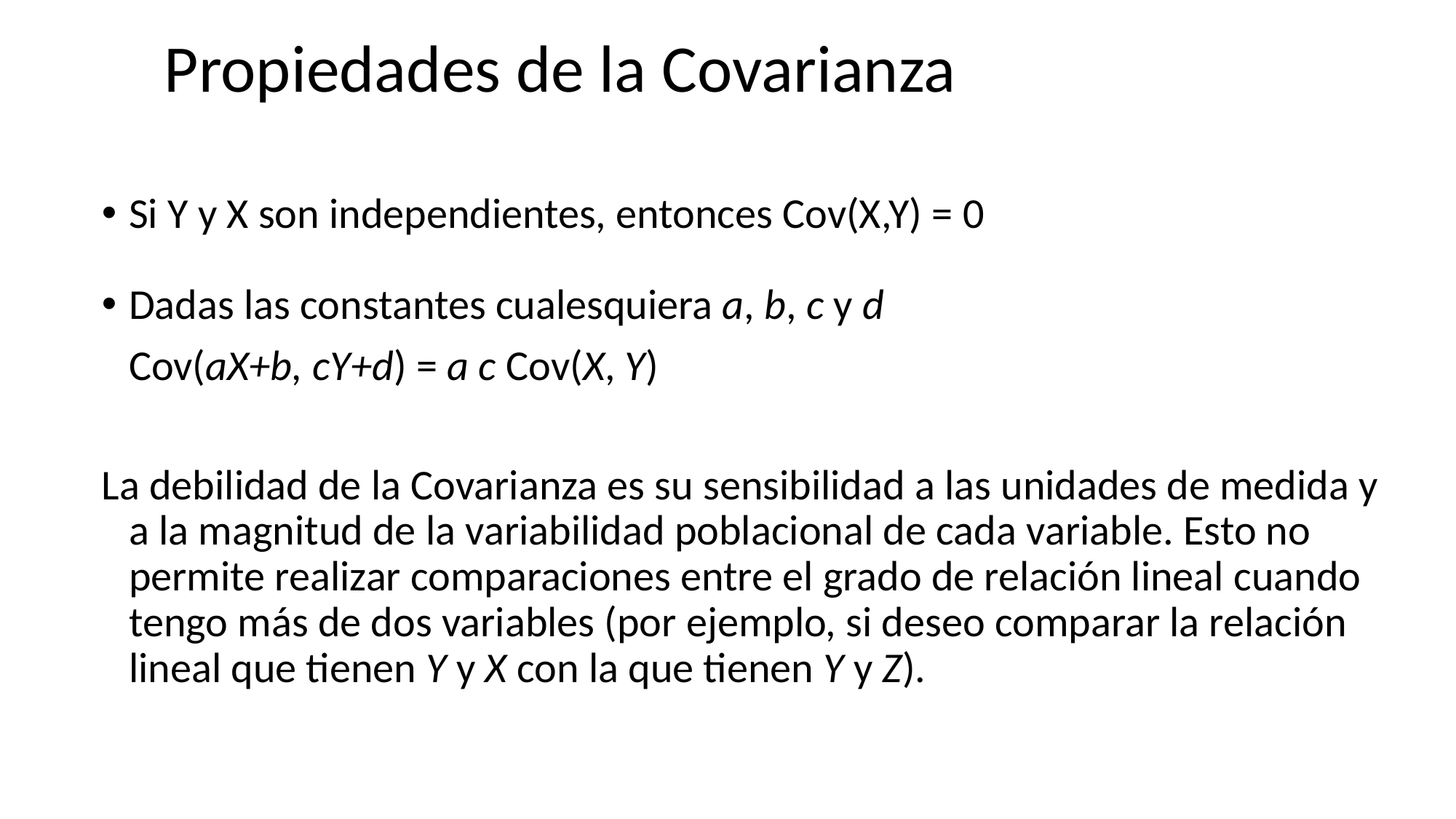

# Propiedades de la Covarianza
Si Y y X son independientes, entonces Cov(X,Y) = 0

Dadas las constantes cualesquiera a, b, c y d
	Cov(aX+b, cY+d) = a c Cov(X, Y)

La debilidad de la Covarianza es su sensibilidad a las unidades de medida y a la magnitud de la variabilidad poblacional de cada variable. Esto no permite realizar comparaciones entre el grado de relación lineal cuando tengo más de dos variables (por ejemplo, si deseo comparar la relación lineal que tienen Y y X con la que tienen Y y Z).